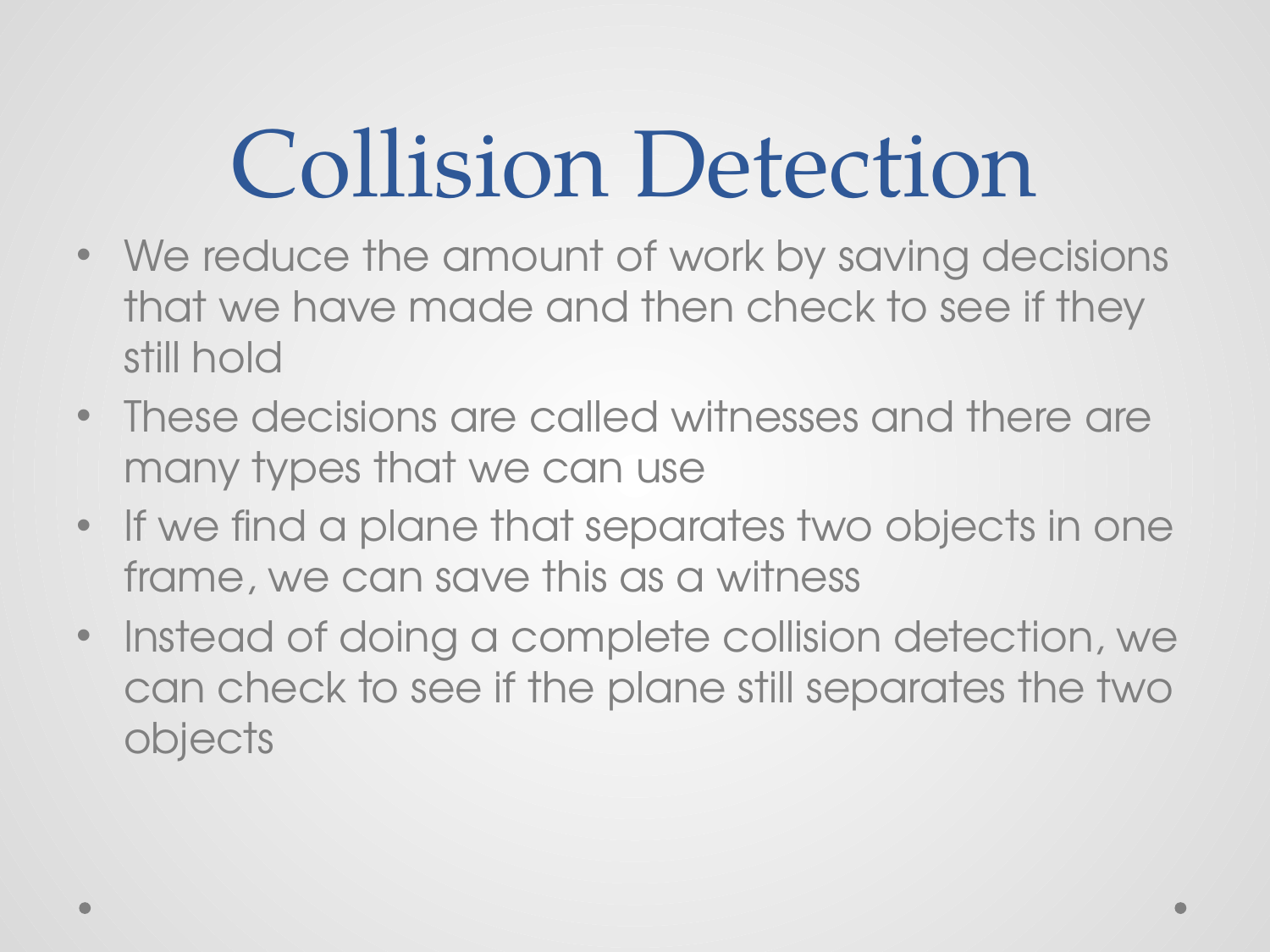

# Collision Detection
We reduce the amount of work by saving decisions that we have made and then check to see if they still hold
These decisions are called witnesses and there are many types that we can use
If we find a plane that separates two objects in one frame, we can save this as a witness
Instead of doing a complete collision detection, we can check to see if the plane still separates the two objects